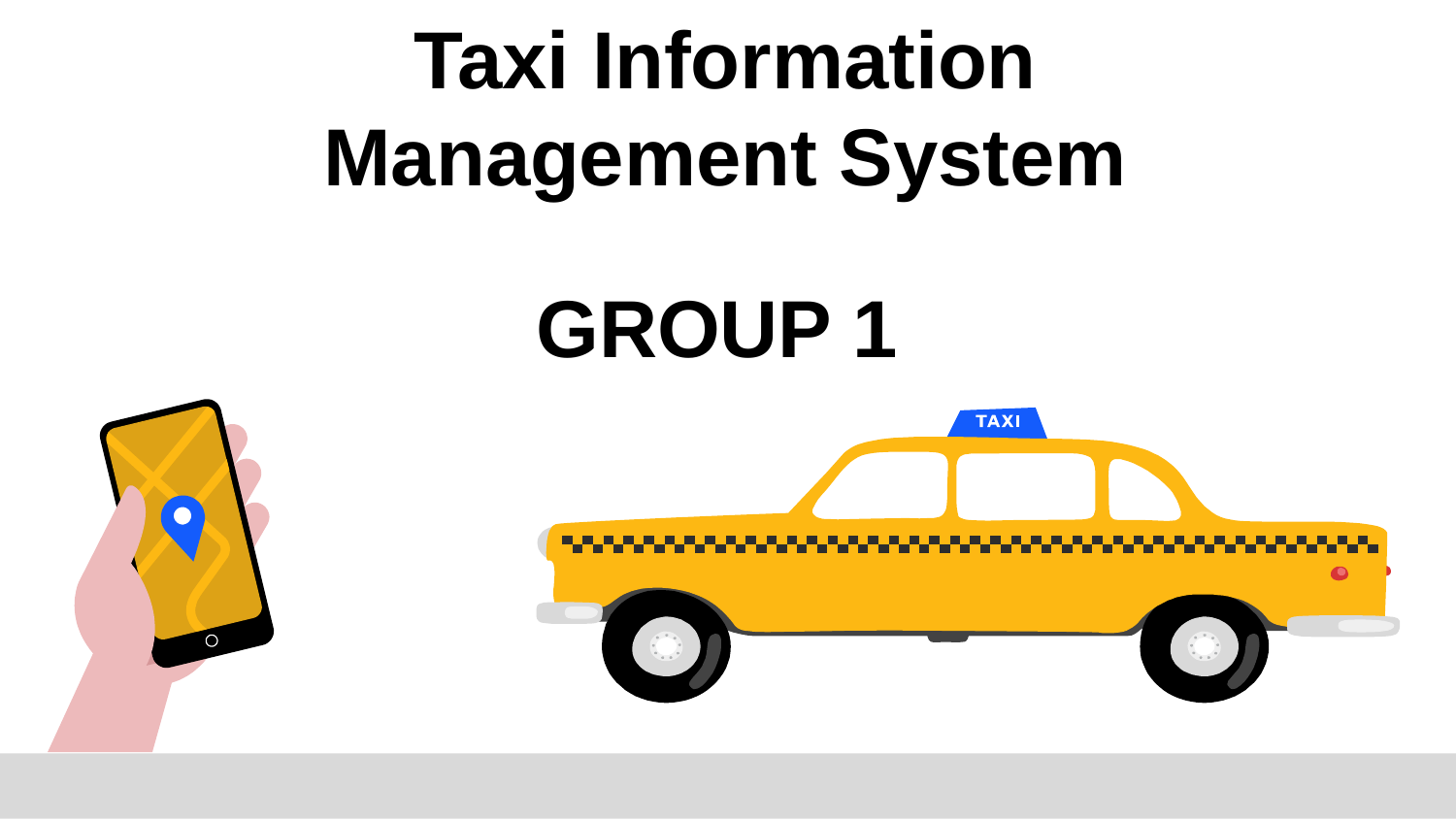

# Taxi Information Management System
GROUP 1